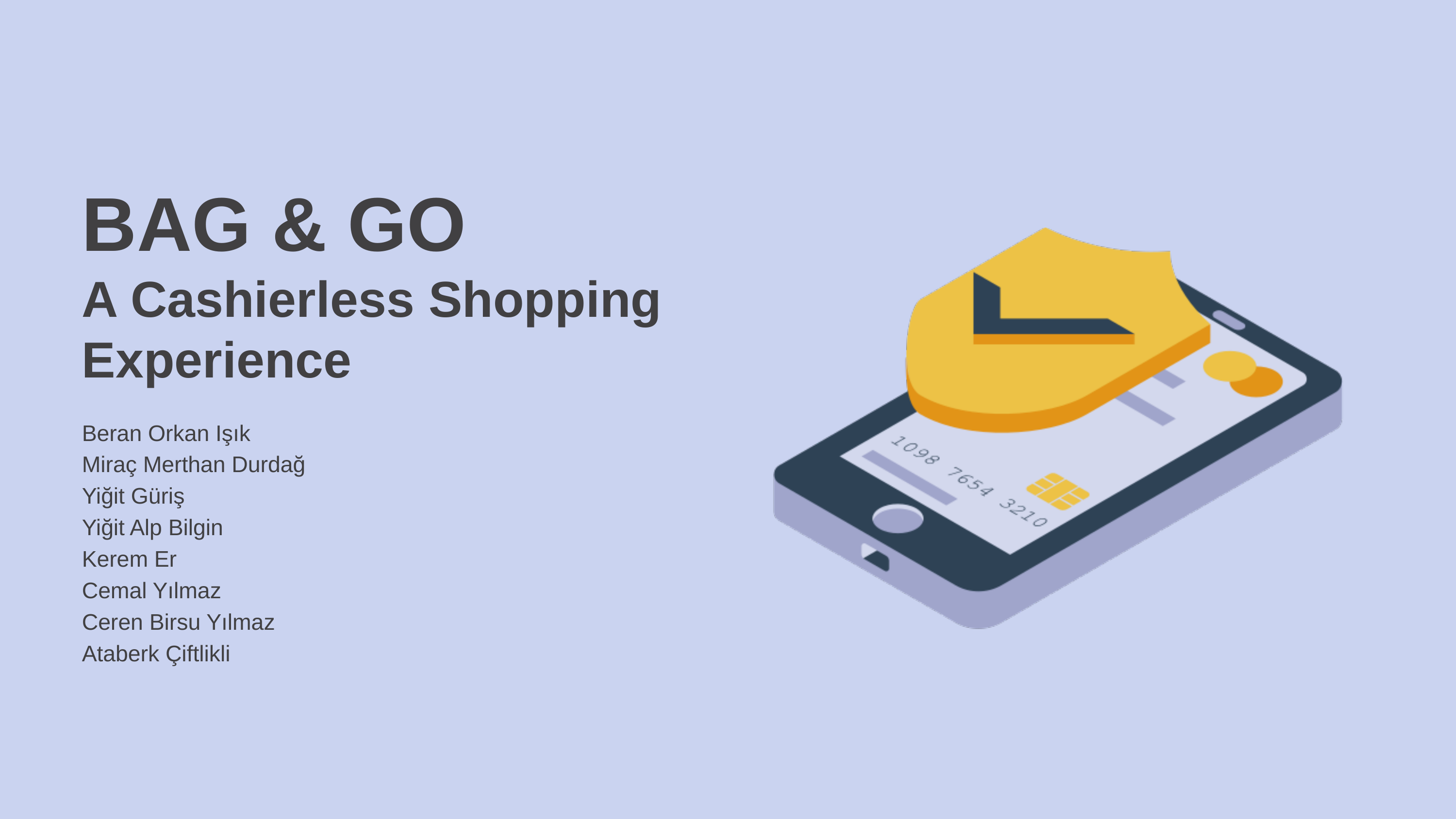

BAG & GO
A Cashierless Shopping Experience

Beran Orkan Işık
Miraç Merthan Durdağ
Yiğit Güriş
Yiğit Alp Bilgin
Kerem Er
Cemal Yılmaz
Ceren Birsu Yılmaz
Ataberk Çiftlikli